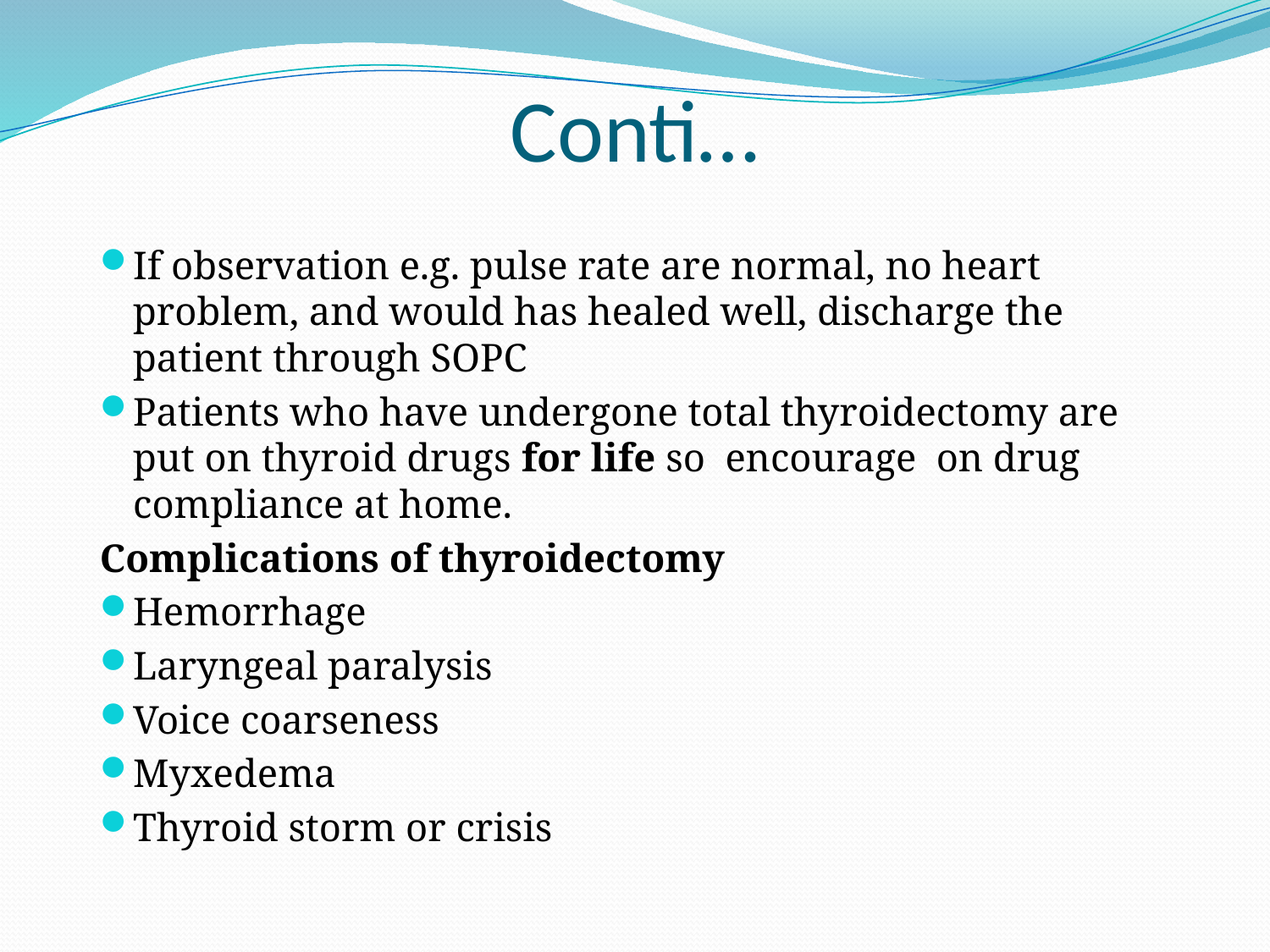

# Conti…

If observation e.g. pulse rate are normal, no heart  problem, and would has healed well, discharge the patient through SOPC
Patients who have undergone total thyroidectomy are put on thyroid drugs for life so  encourage  on drug compliance at home.
Complications of thyroidectomy
Hemorrhage
Laryngeal paralysis
Voice coarseness
Myxedema
Thyroid storm or crisis